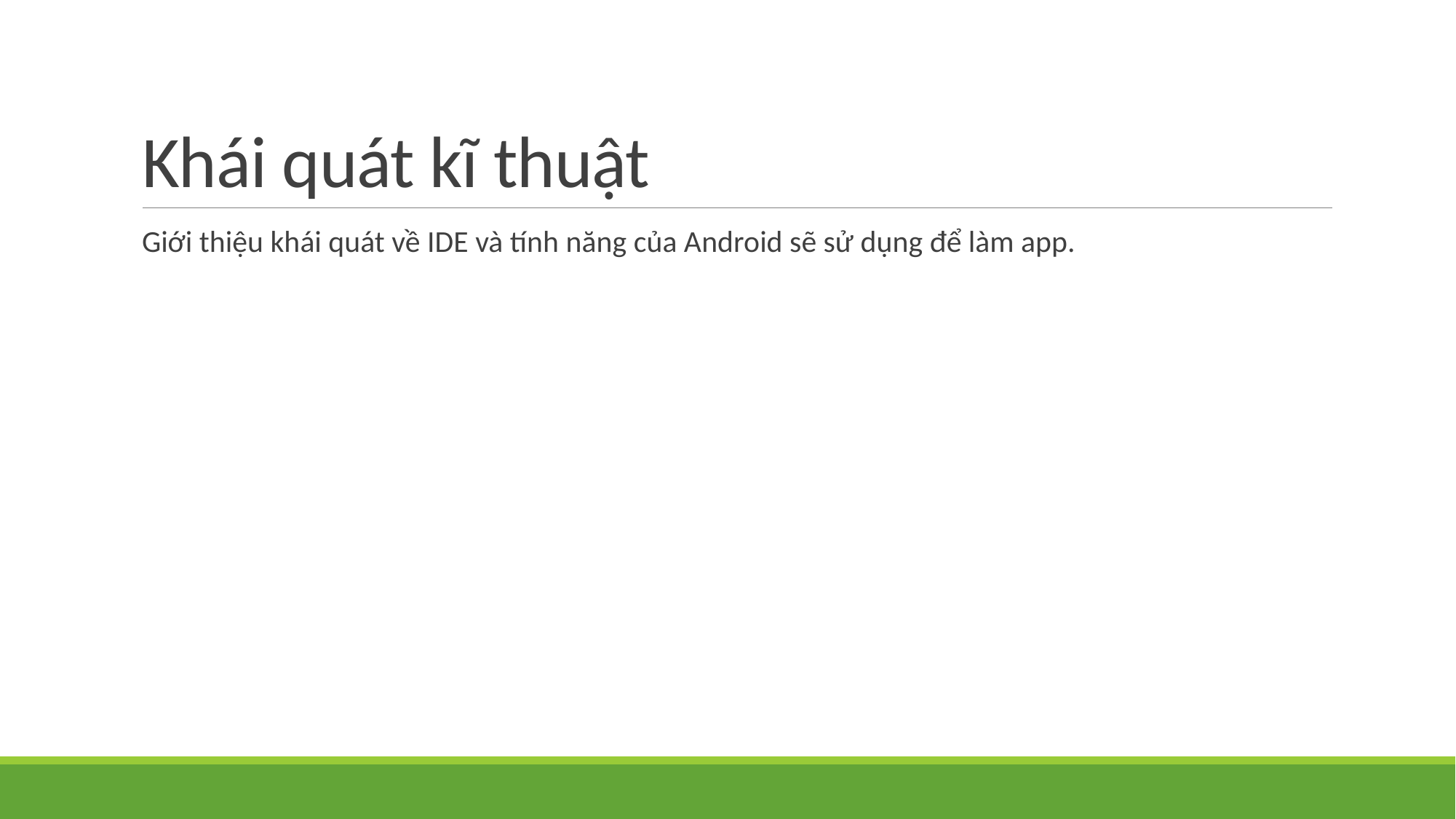

# Khái quát kĩ thuật
Giới thiệu khái quát về IDE và tính năng của Android sẽ sử dụng để làm app.